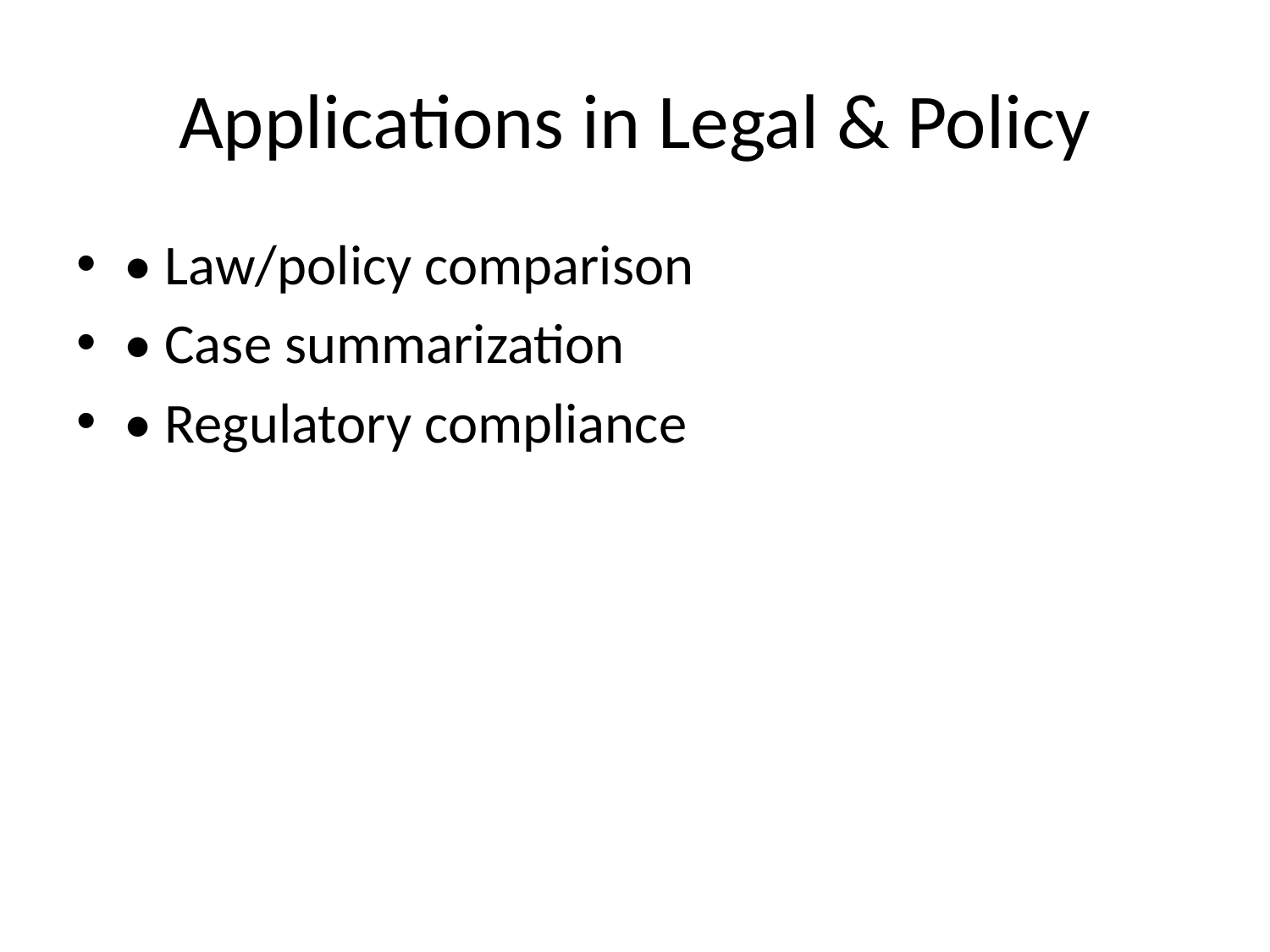

# Applications in Legal & Policy
• Law/policy comparison
• Case summarization
• Regulatory compliance